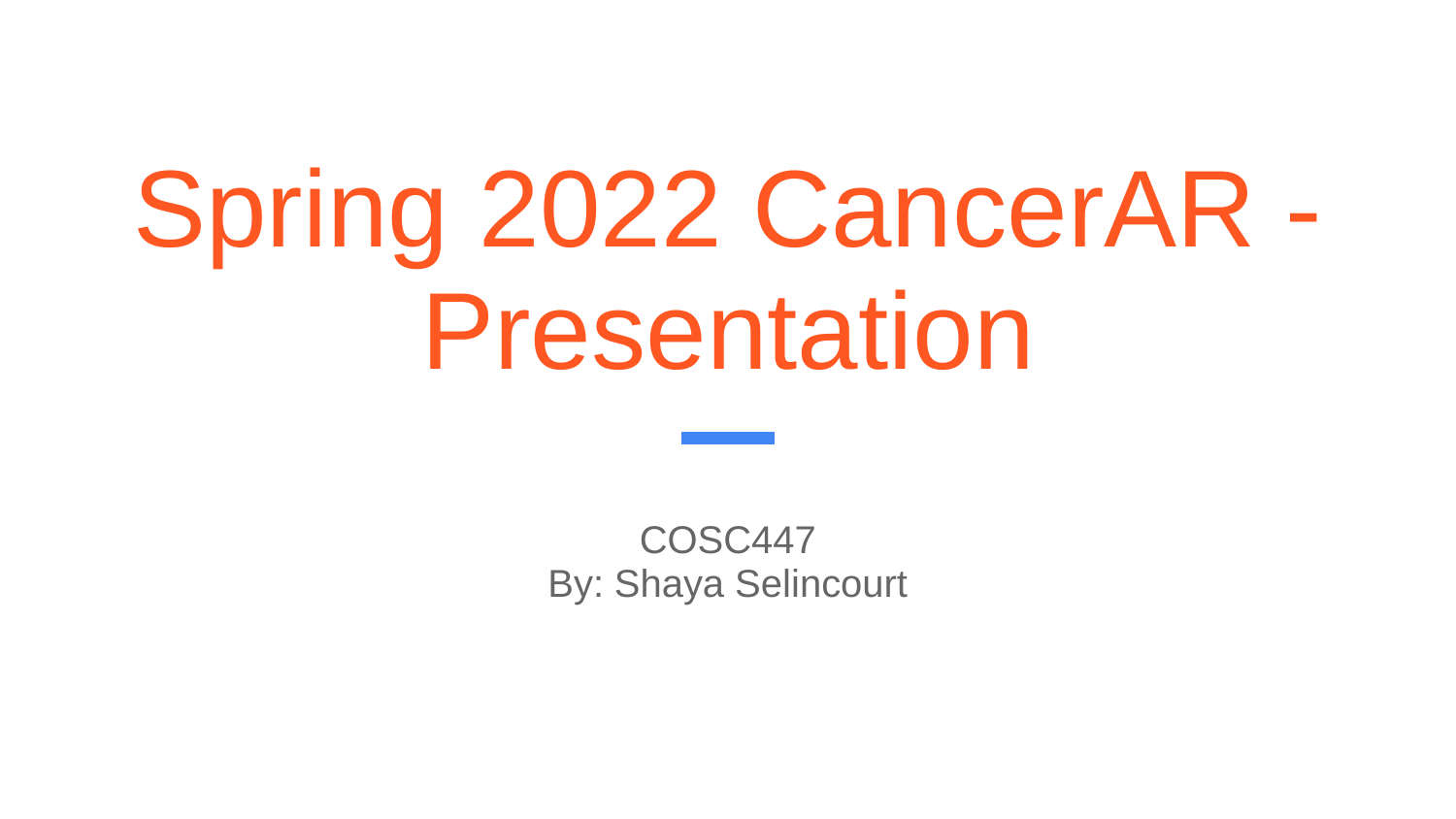

# Spring 2022 CancerAR - Presentation
COSC447
By: Shaya Selincourt